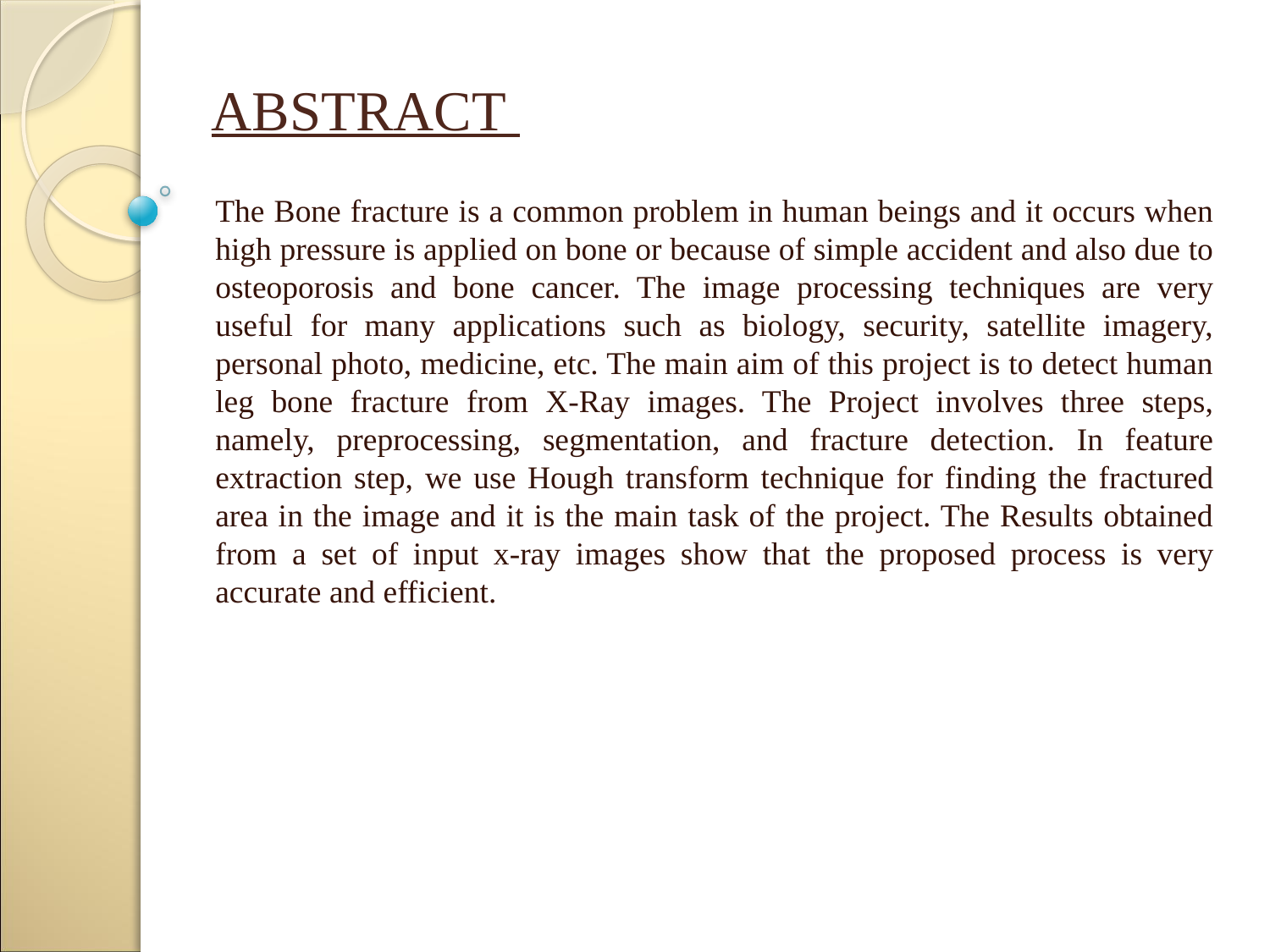

# ABSTRACT
The Bone fracture is a common problem in human beings and it occurs when high pressure is applied on bone or because of simple accident and also due to osteoporosis and bone cancer. The image processing techniques are very useful for many applications such as biology, security, satellite imagery, personal photo, medicine, etc. The main aim of this project is to detect human leg bone fracture from X-Ray images. The Project involves three steps, namely, preprocessing, segmentation, and fracture detection. In feature extraction step, we use Hough transform technique for finding the fractured area in the image and it is the main task of the project. The Results obtained from a set of input x-ray images show that the proposed process is very accurate and efficient.